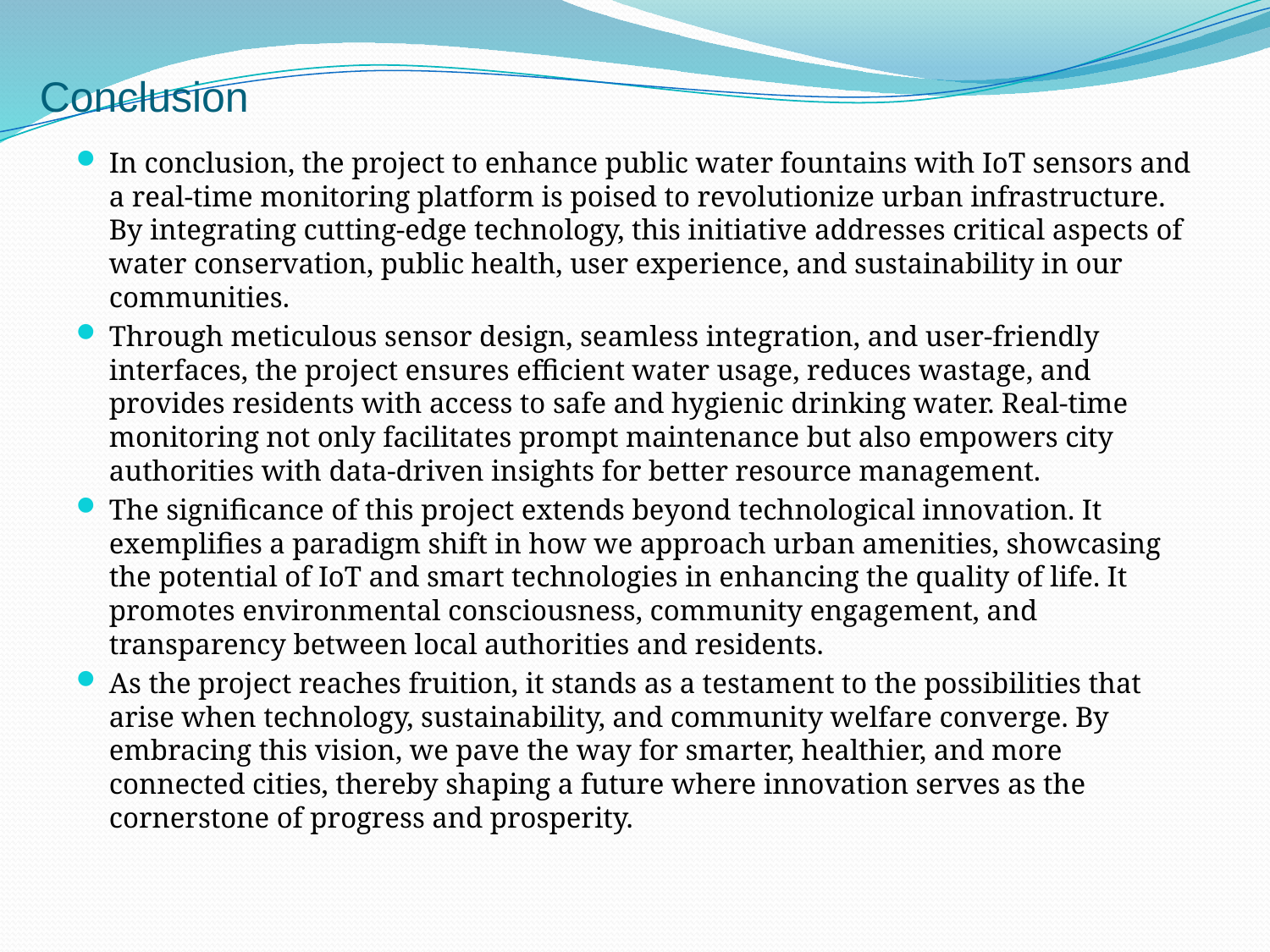

# Conclusion
In conclusion, the project to enhance public water fountains with IoT sensors and a real-time monitoring platform is poised to revolutionize urban infrastructure. By integrating cutting-edge technology, this initiative addresses critical aspects of water conservation, public health, user experience, and sustainability in our communities.
Through meticulous sensor design, seamless integration, and user-friendly interfaces, the project ensures efficient water usage, reduces wastage, and provides residents with access to safe and hygienic drinking water. Real-time monitoring not only facilitates prompt maintenance but also empowers city authorities with data-driven insights for better resource management.
The significance of this project extends beyond technological innovation. It exemplifies a paradigm shift in how we approach urban amenities, showcasing the potential of IoT and smart technologies in enhancing the quality of life. It promotes environmental consciousness, community engagement, and transparency between local authorities and residents.
As the project reaches fruition, it stands as a testament to the possibilities that arise when technology, sustainability, and community welfare converge. By embracing this vision, we pave the way for smarter, healthier, and more connected cities, thereby shaping a future where innovation serves as the cornerstone of progress and prosperity.